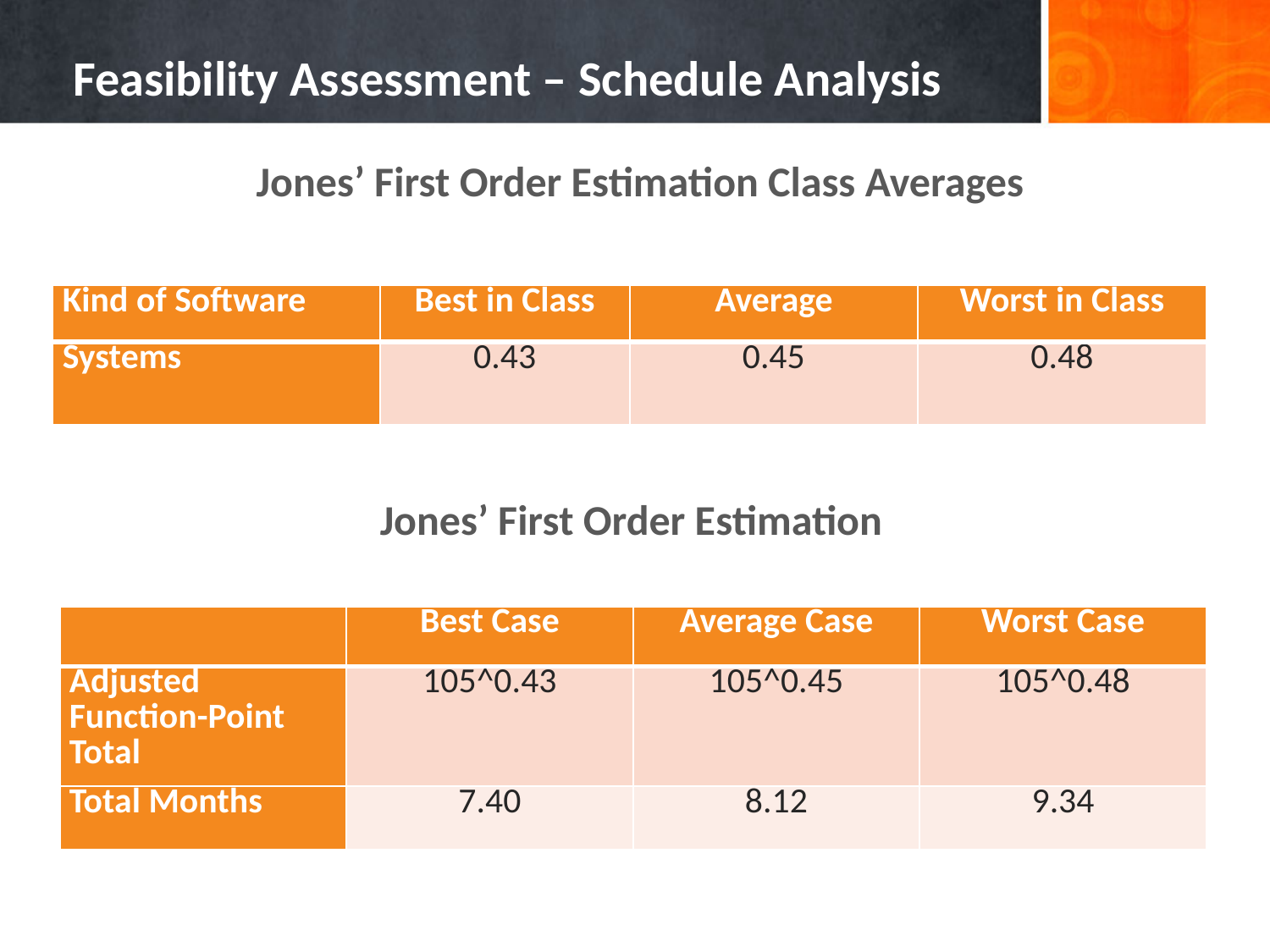

# Feasibility Assessment – Schedule Analysis
Jones’ First Order Estimation Class Averages
| Kind of Software | Best in Class | Average | Worst in Class |
| --- | --- | --- | --- |
| Systems | 0.43 | 0.45 | 0.48 |
Jones’ First Order Estimation
|  | Best Case | Average Case | Worst Case |
| --- | --- | --- | --- |
| Adjusted Function-Point Total | 105^0.43 | 105^0.45 | 105^0.48 |
| Total Months | 7.40 | 8.12 | 9.34 |